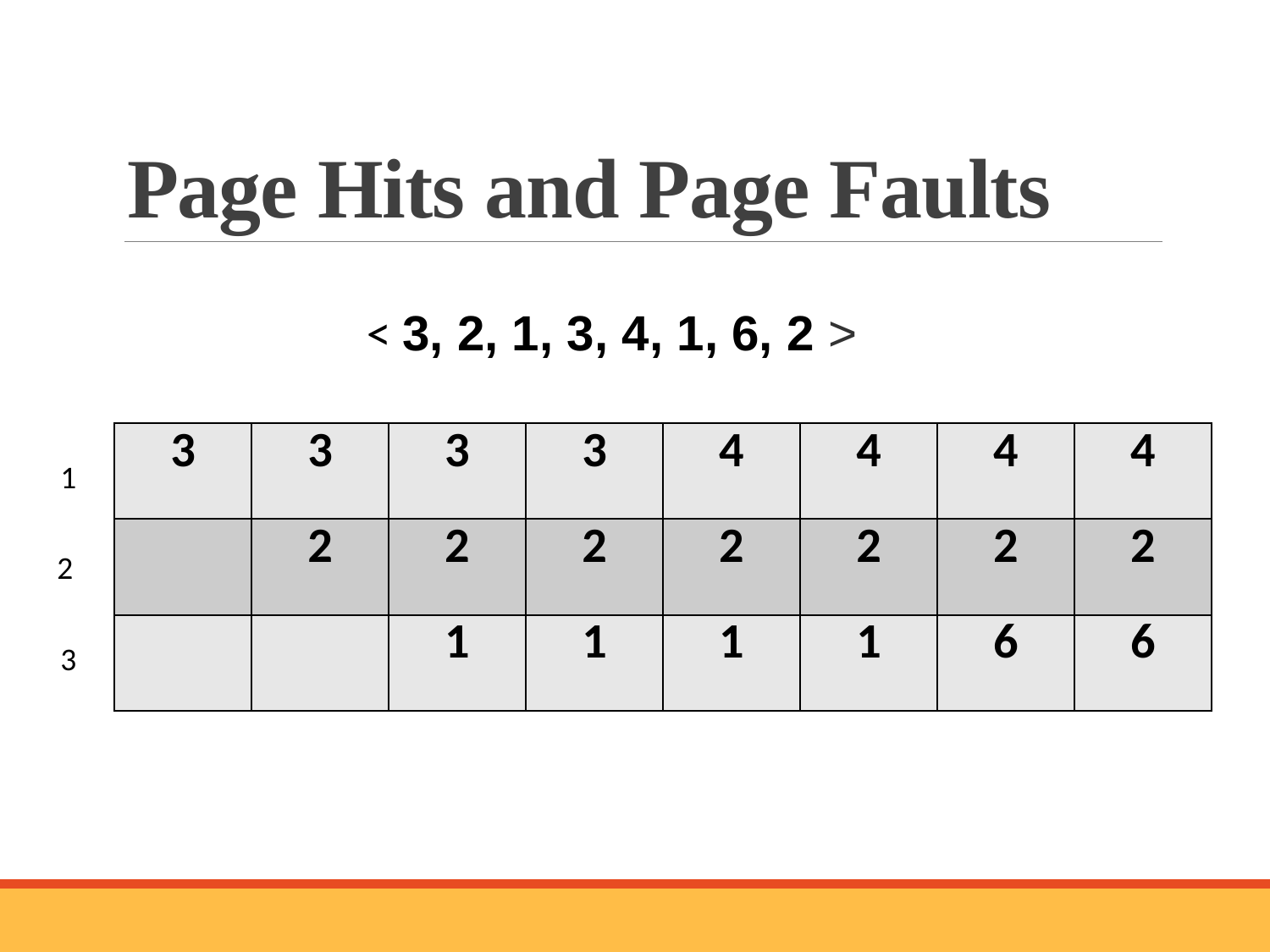

# Page Hits and Page Faults
< 3, 2, 1, 3, 4, 1, 6, 2 >
| 3 | 3 | 3 | 3 | 4 | 4 | 4 | 4 |
| --- | --- | --- | --- | --- | --- | --- | --- |
|  | 2 | 2 | 2 | 2 | 2 | 2 | 2 |
|  |  | 1 | 1 | 1 | 1 | 6 | 6 |
1
2
3